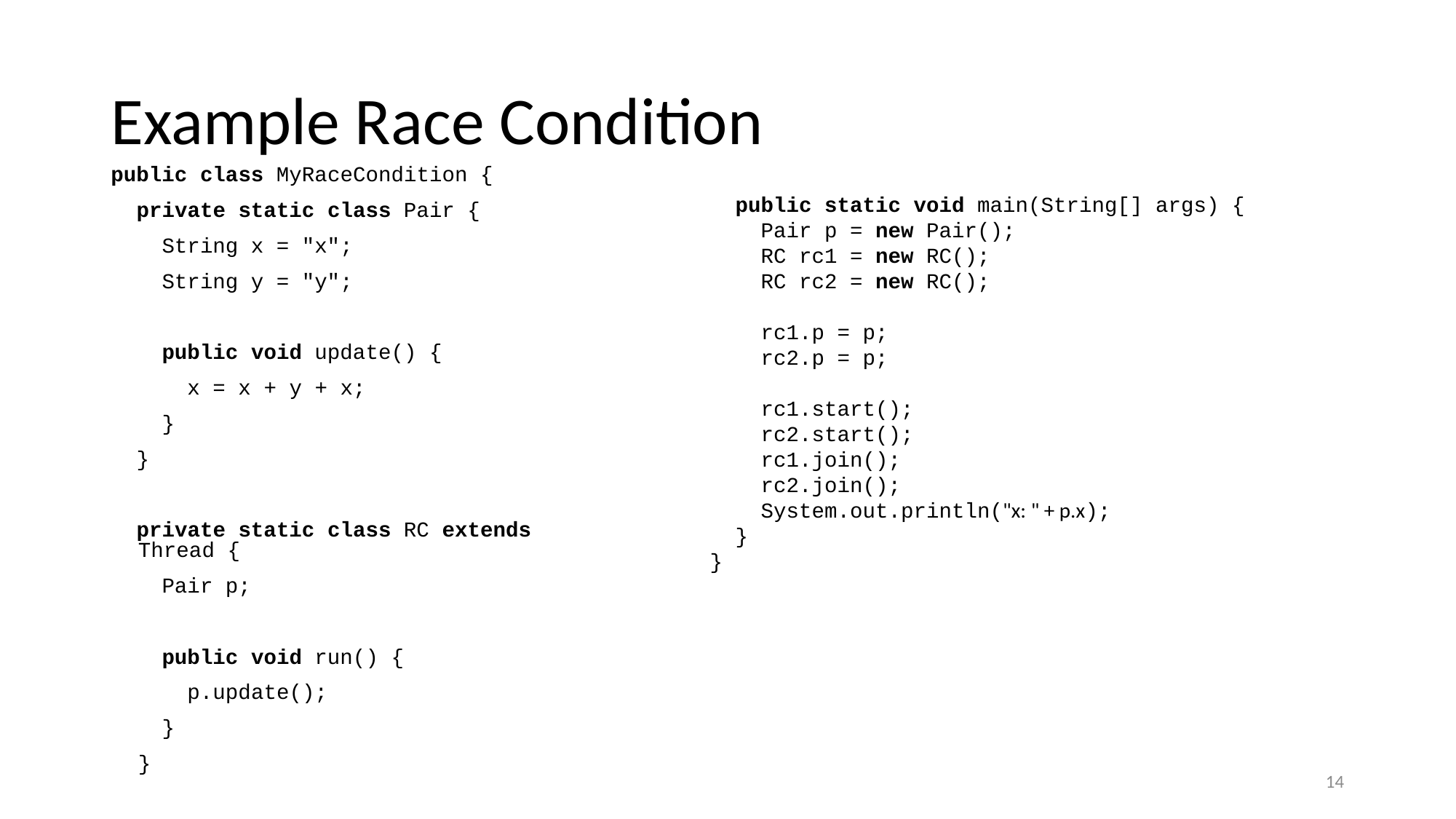

# Example Race Condition
public class MyRaceCondition {
  private static class Pair {
    String x = "x";
    String y = "y";

    public void update() {
      x = x + y + x;
    }
  }

  private static class RC extends Thread {
    Pair p;

    public void run() {
      p.update();
    }
	}

  public static void main(String[] args) {
    Pair p = new Pair();
    RC rc1 = new RC();
    RC rc2 = new RC();

    rc1.p = p;
    rc2.p = p;

    rc1.start();
    rc2.start();
    rc1.join();
    rc2.join();
    System.out.println("x: " + p.x);
  }
}
14